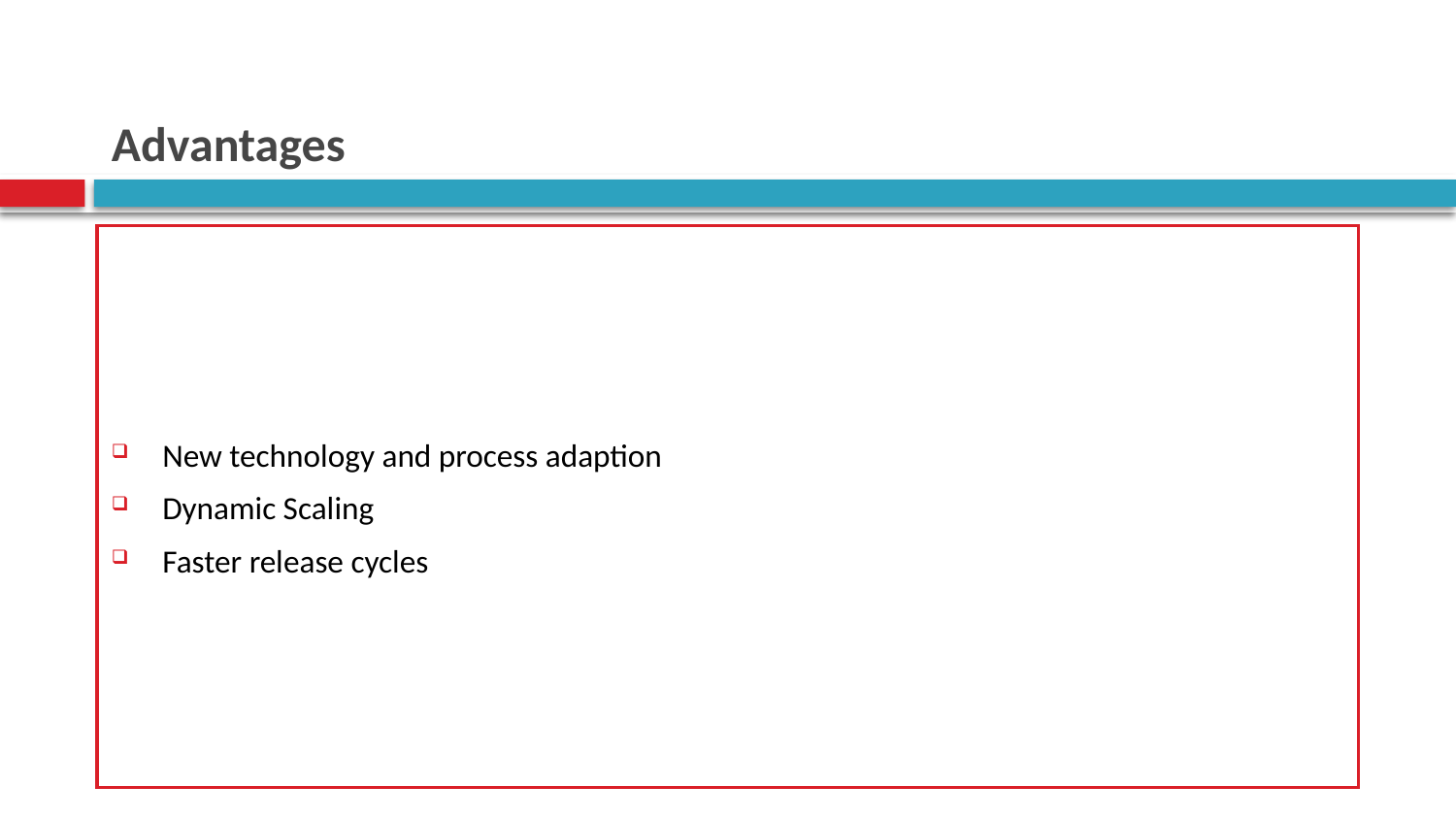

# Advantages
New technology and process adaption
Dynamic Scaling
Faster release cycles